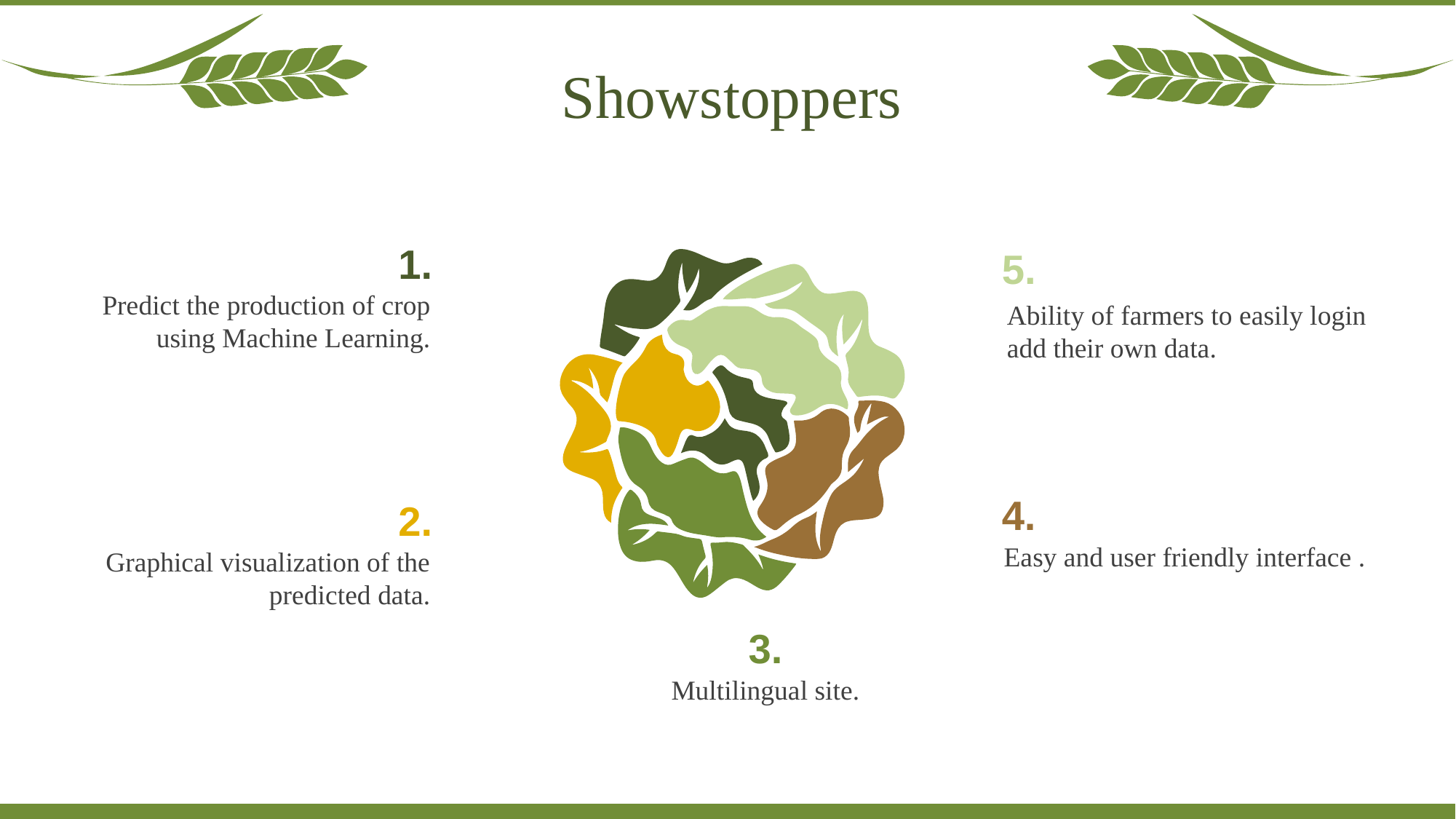

Showstoppers
1.
Predict the production of crop using Machine Learning.
5.

Ability of farmers to easily login add their own data.
4.
Easy and user friendly interface .
2.
Graphical visualization of the predicted data.
3.
Multilingual site.